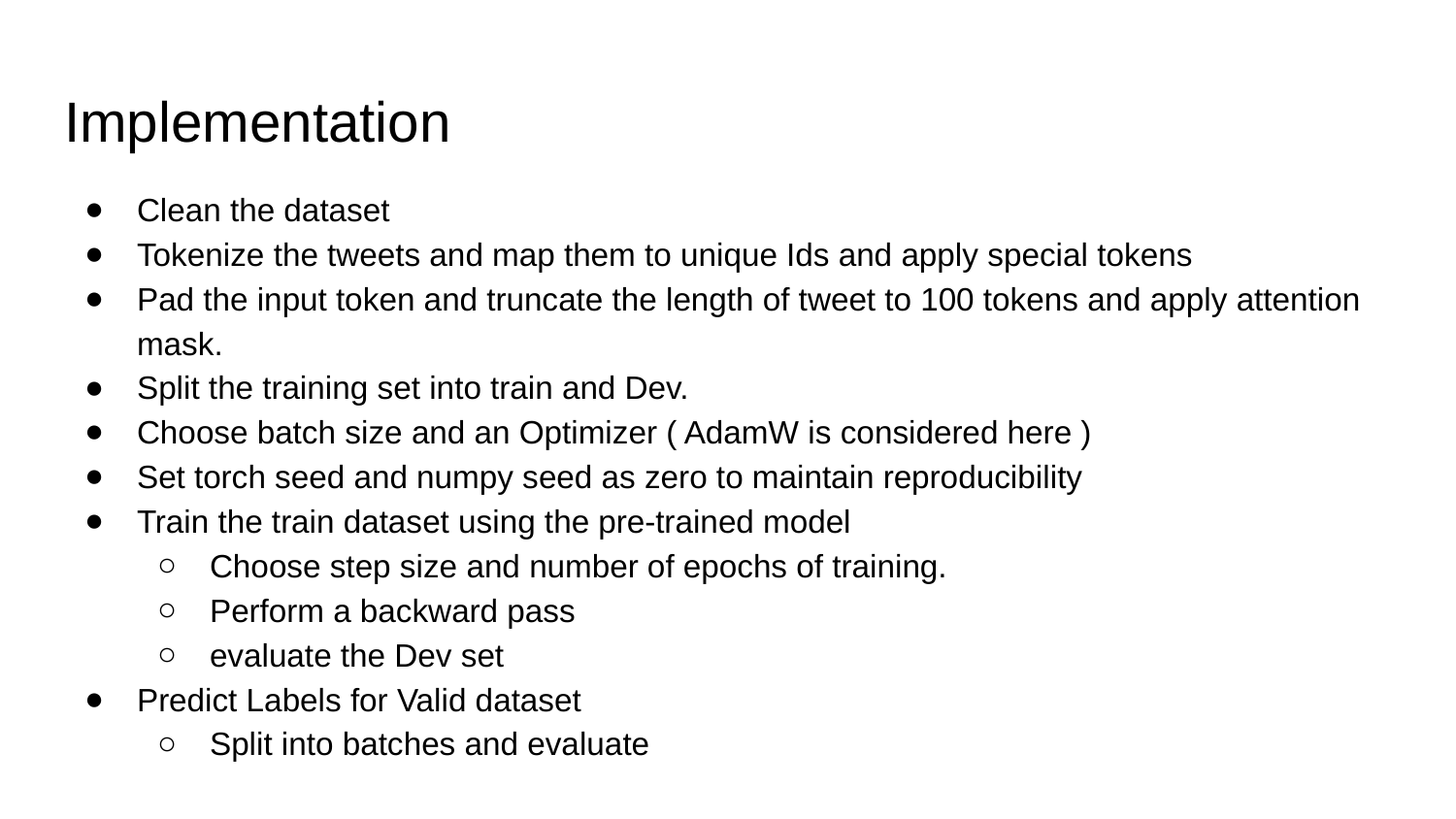

# Implementation
Clean the dataset
Tokenize the tweets and map them to unique Ids and apply special tokens
Pad the input token and truncate the length of tweet to 100 tokens and apply attention mask.
Split the training set into train and Dev.
Choose batch size and an Optimizer ( AdamW is considered here )
Set torch seed and numpy seed as zero to maintain reproducibility
Train the train dataset using the pre-trained model
Choose step size and number of epochs of training.
Perform a backward pass
evaluate the Dev set
Predict Labels for Valid dataset
Split into batches and evaluate